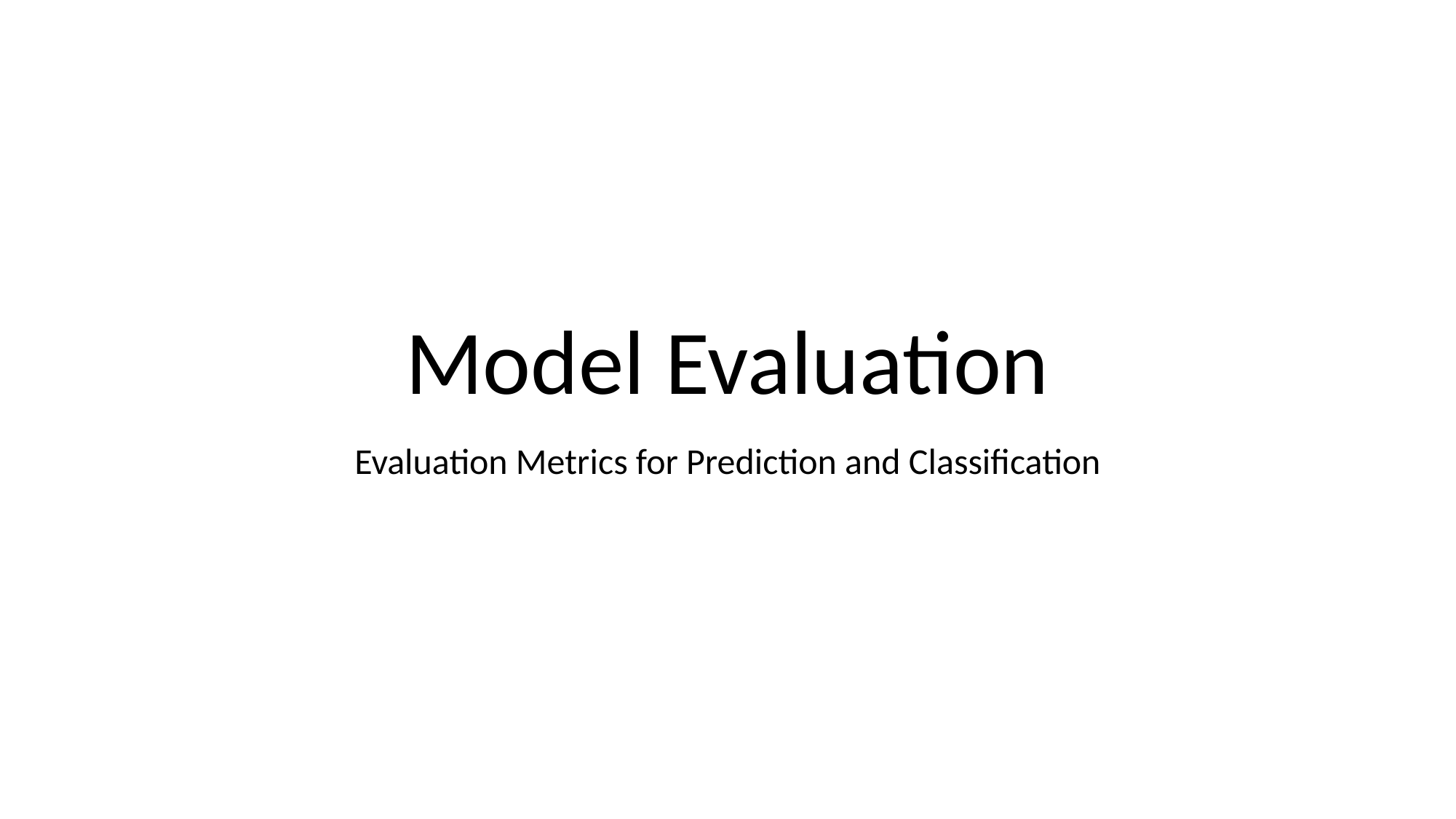

# Model Evaluation
Evaluation Metrics for Prediction and Classification